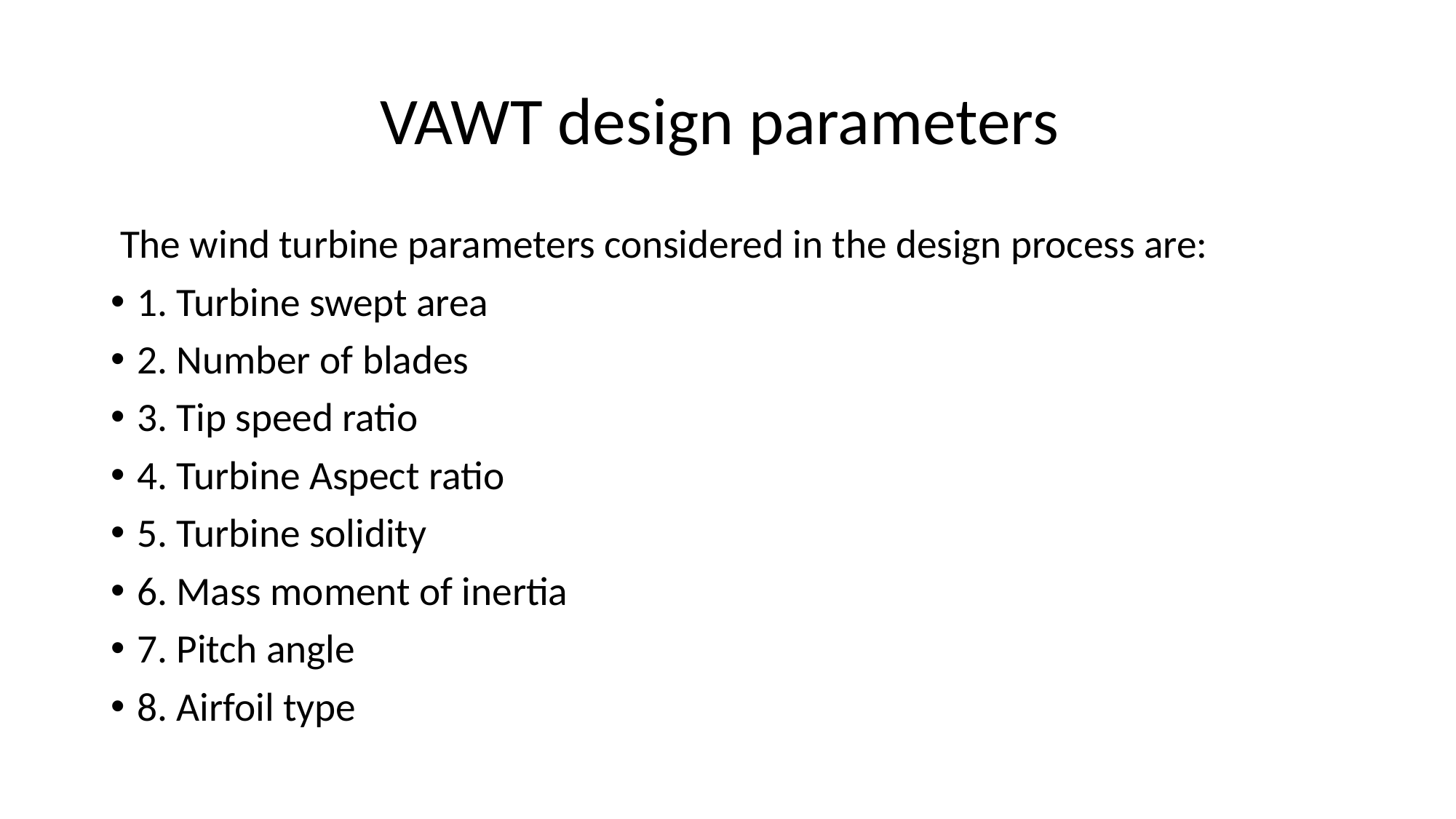

# VAWT design parameters
 The wind turbine parameters considered in the design process are:
1. Turbine swept area
2. Number of blades
3. Tip speed ratio
4. Turbine Aspect ratio
5. Turbine solidity
6. Mass moment of inertia
7. Pitch angle
8. Airfoil type